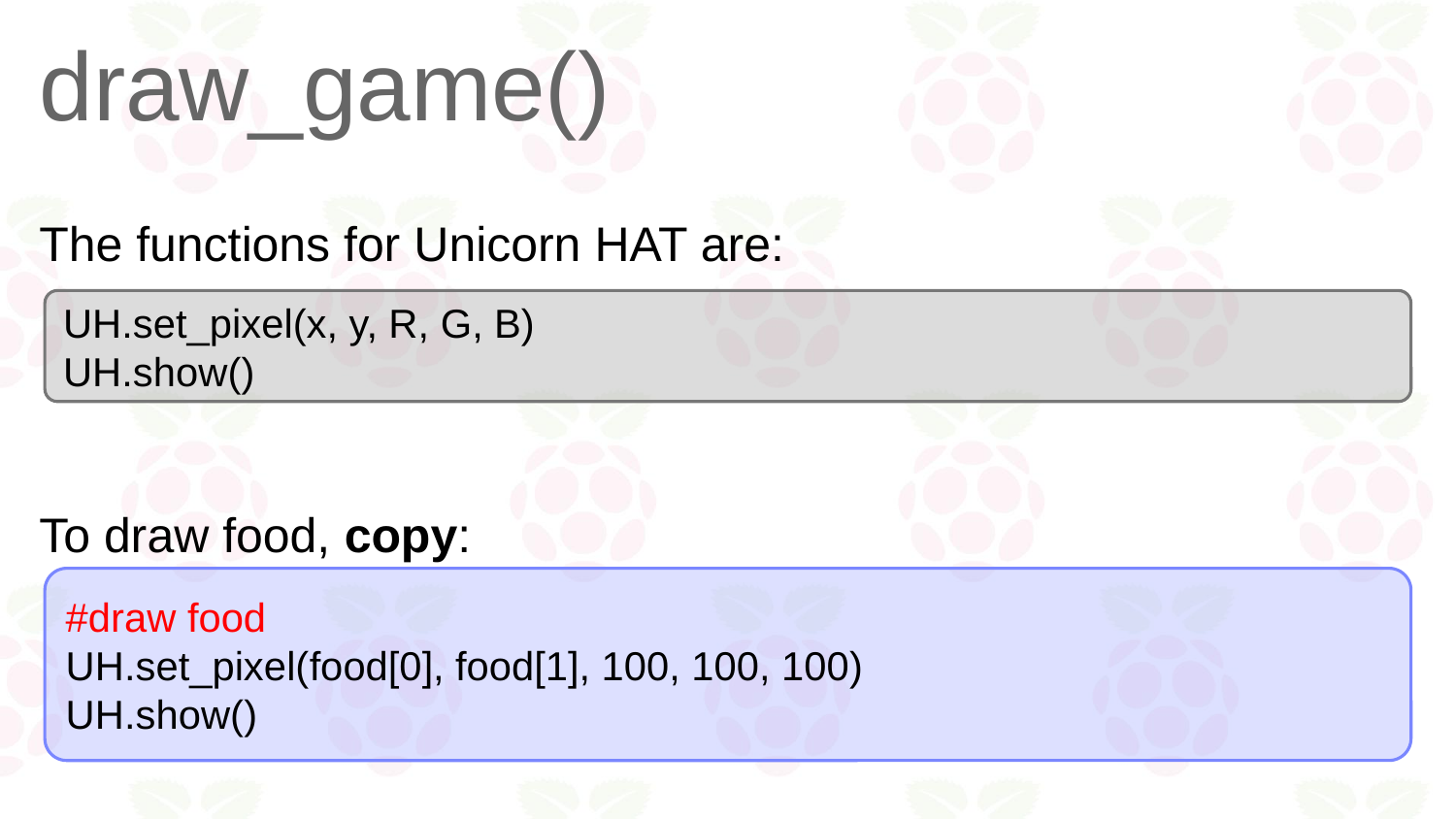

# draw_game()

The functions for Unicorn HAT are:

To draw food, copy:

UH.set_pixel(x, y, R, G, B)
UH.show()
#draw food
UH.set_pixel(food[0], food[1], 100, 100, 100)
UH.show()